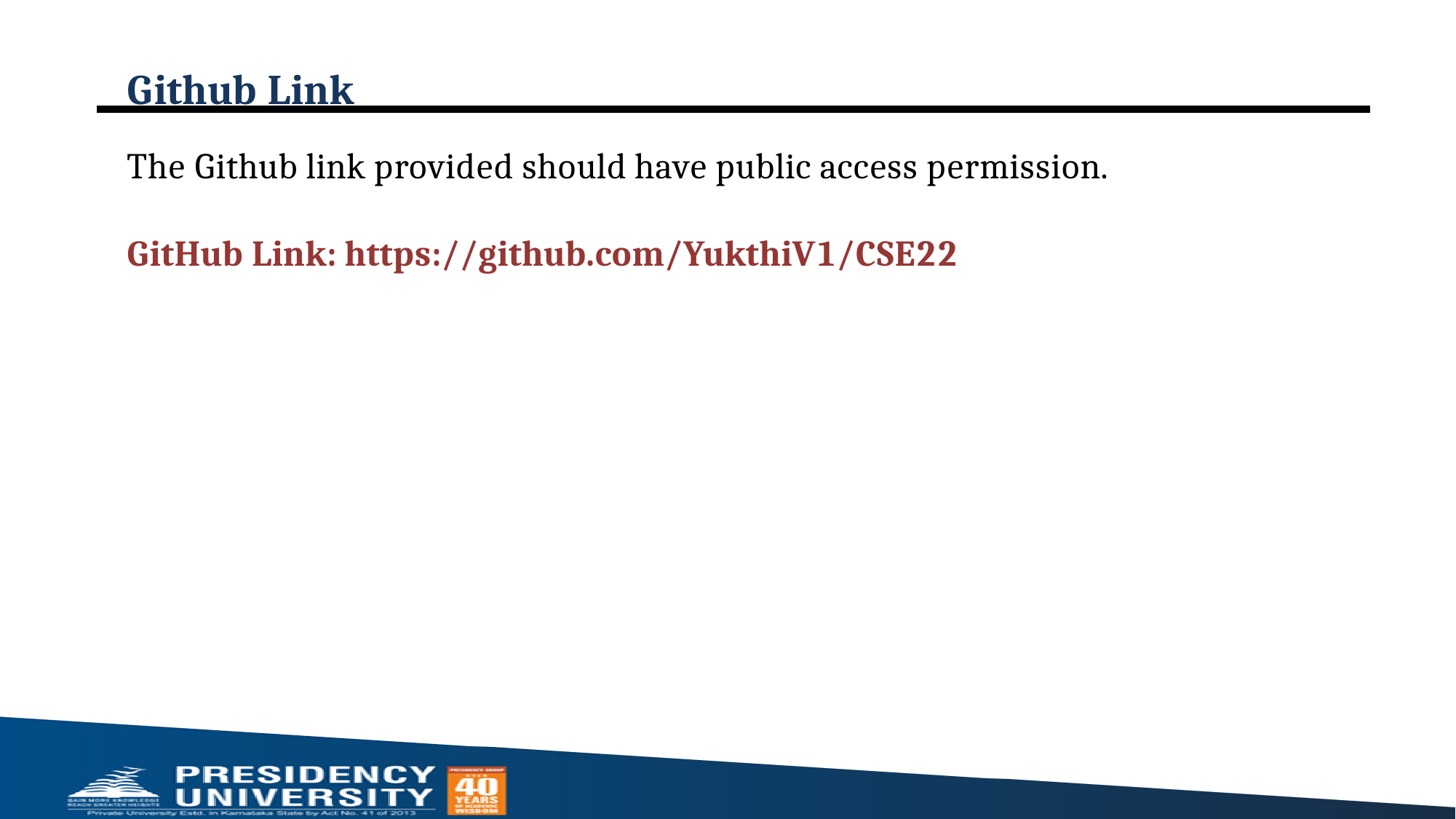

# Github Link

The Github link provided should have public access permission.

GitHub Link: https://github.com/YukthiV1/CSE22